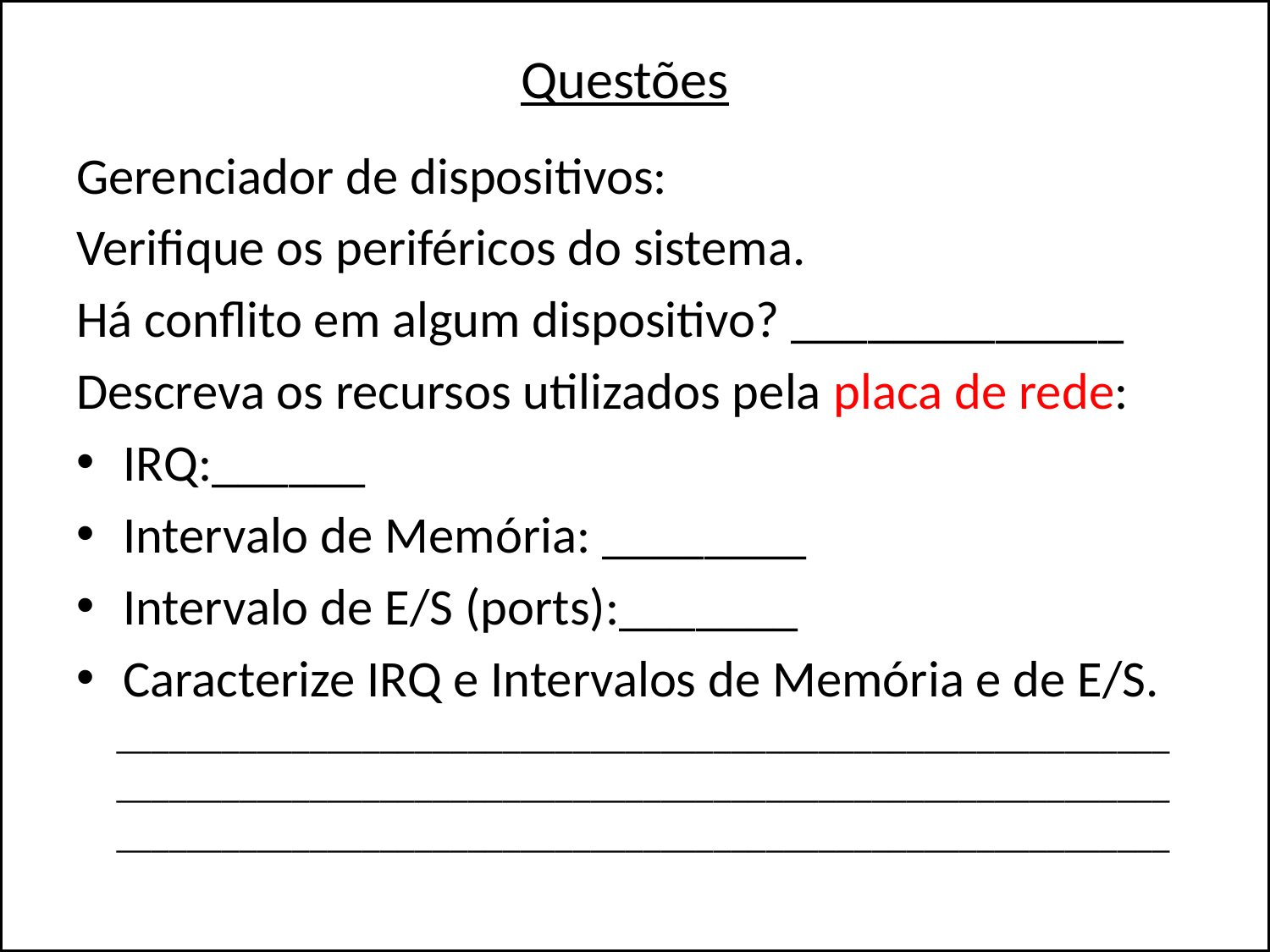

# Questões
Gerenciador de dispositivos:
Verifique os periféricos do sistema.
Há conflito em algum dispositivo? _____________
Descreva os recursos utilizados pela placa de rede:
IRQ:______
Intervalo de Memória: ________
Intervalo de E/S (ports):_______
Caracterize IRQ e Intervalos de Memória e de E/S.
     ____________________________________________________________
     ____________________________________________________________
     ____________________________________________________________